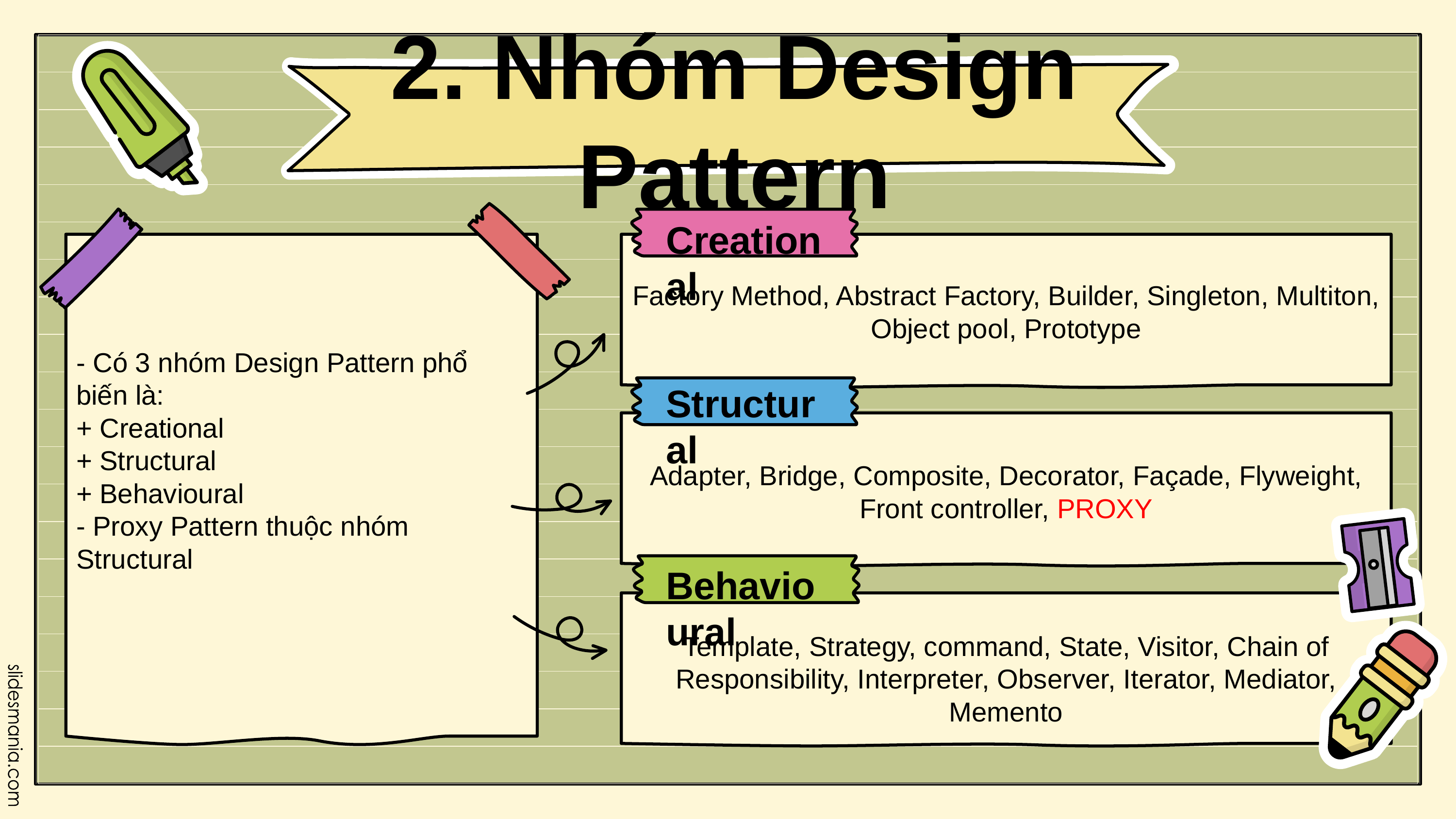

2. Nhóm Design Pattern

Creational
Factory Method, Abstract Factory, Builder, Singleton, Multiton, Object pool, Prototype
- Có 3 nhóm Design Pattern phổ biến là:
+ Creational
+ Structural
+ Behavioural
- Proxy Pattern thuộc nhóm Structural
Structural
Adapter, Bridge, Composite, Decorator, Façade, Flyweight, Front controller, PROXY
Behavioural
Template, Strategy, command, State, Visitor, Chain of Responsibility, Interpreter, Observer, Iterator, Mediator, Memento